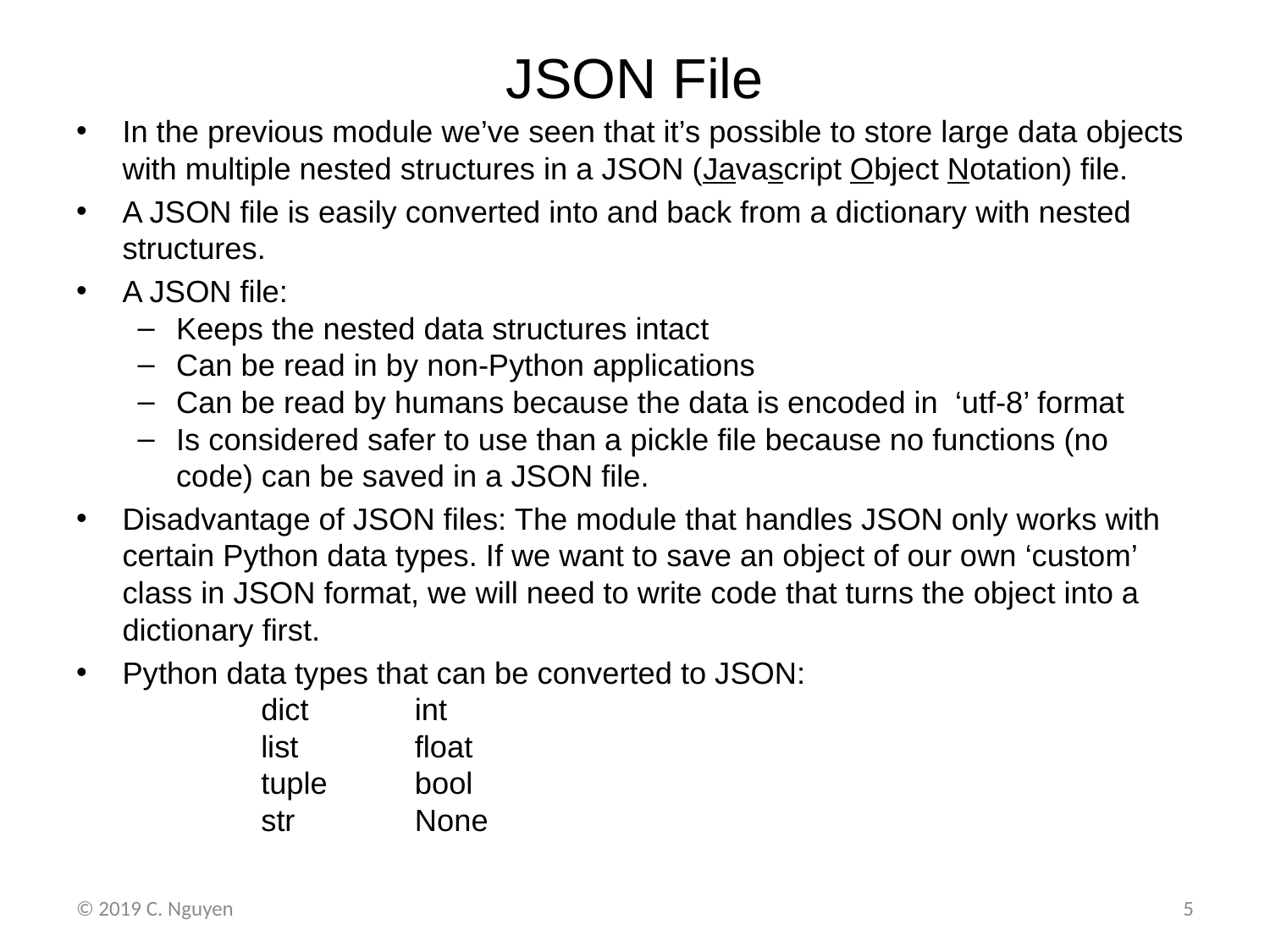

# JSON File
In the previous module we’ve seen that it’s possible to store large data objects with multiple nested structures in a JSON (Javascript Object Notation) file.
A JSON file is easily converted into and back from a dictionary with nested structures.
A JSON file:
Keeps the nested data structures intact
Can be read in by non-Python applications
Can be read by humans because the data is encoded in  ‘utf-8’ format
Is considered safer to use than a pickle file because no functions (no code) can be saved in a JSON file.
Disadvantage of JSON files: The module that handles JSON only works with certain Python data types. If we want to save an object of our own ‘custom’ class in JSON format, we will need to write code that turns the object into a dictionary first.
Python data types that can be converted to JSON:
dict			int
list			float
tuple		bool
str			None
© 2019 C. Nguyen
5